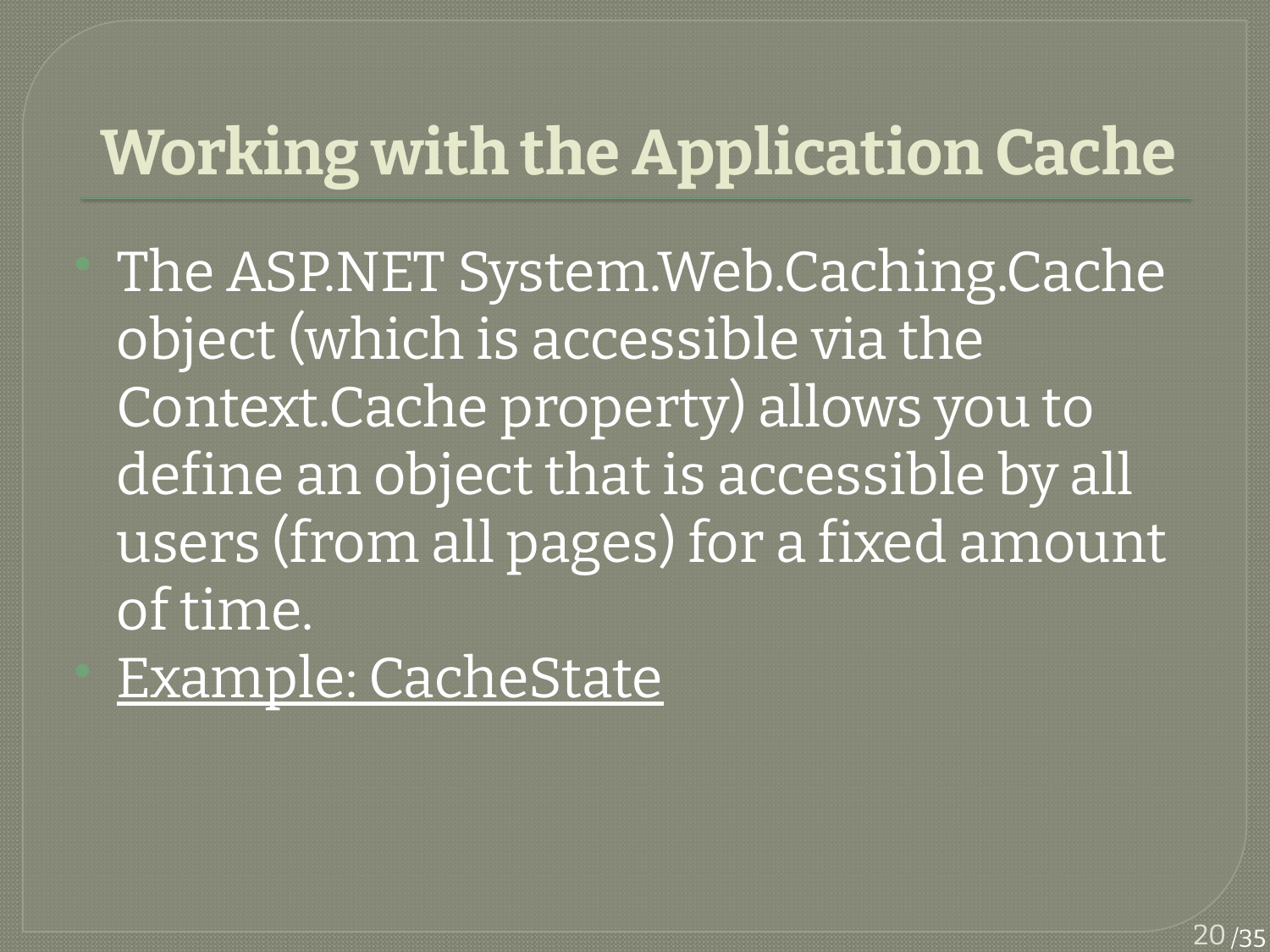

# Working with the Application Cache
The ASP.NET System.Web.Caching.Cache object (which is accessible via the Context.Cache property) allows you to define an object that is accessible by all users (from all pages) for a fixed amount of time.
Example: CacheState

20